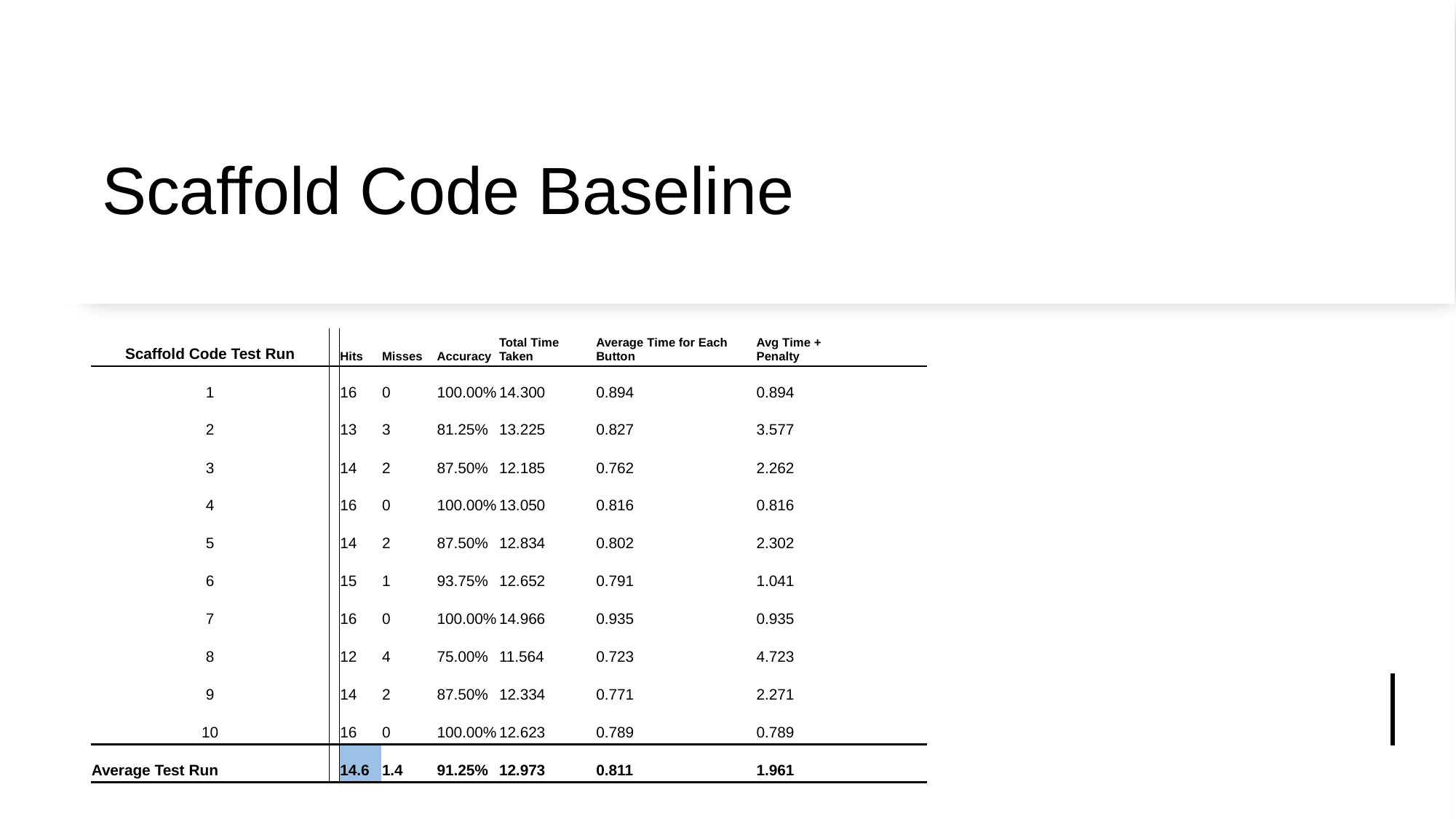

# Scaffold Code Baseline
| Scaffold Code Test Run |  | Hits | Misses | Accuracy | Total Time Taken | Average Time for Each Button | Avg Time + Penalty |  |
| --- | --- | --- | --- | --- | --- | --- | --- | --- |
| 1 |  | 16 | 0 | 100.00% | 14.300 | 0.894 | 0.894 |  |
| 2 |  | 13 | 3 | 81.25% | 13.225 | 0.827 | 3.577 |  |
| 3 |  | 14 | 2 | 87.50% | 12.185 | 0.762 | 2.262 |  |
| 4 |  | 16 | 0 | 100.00% | 13.050 | 0.816 | 0.816 |  |
| 5 |  | 14 | 2 | 87.50% | 12.834 | 0.802 | 2.302 |  |
| 6 |  | 15 | 1 | 93.75% | 12.652 | 0.791 | 1.041 |  |
| 7 |  | 16 | 0 | 100.00% | 14.966 | 0.935 | 0.935 |  |
| 8 |  | 12 | 4 | 75.00% | 11.564 | 0.723 | 4.723 |  |
| 9 |  | 14 | 2 | 87.50% | 12.334 | 0.771 | 2.271 |  |
| 10 |  | 16 | 0 | 100.00% | 12.623 | 0.789 | 0.789 |  |
| Average Test Run |  | 14.6 | 1.4 | 91.25% | 12.973 | 0.811 | 1.961 |  |